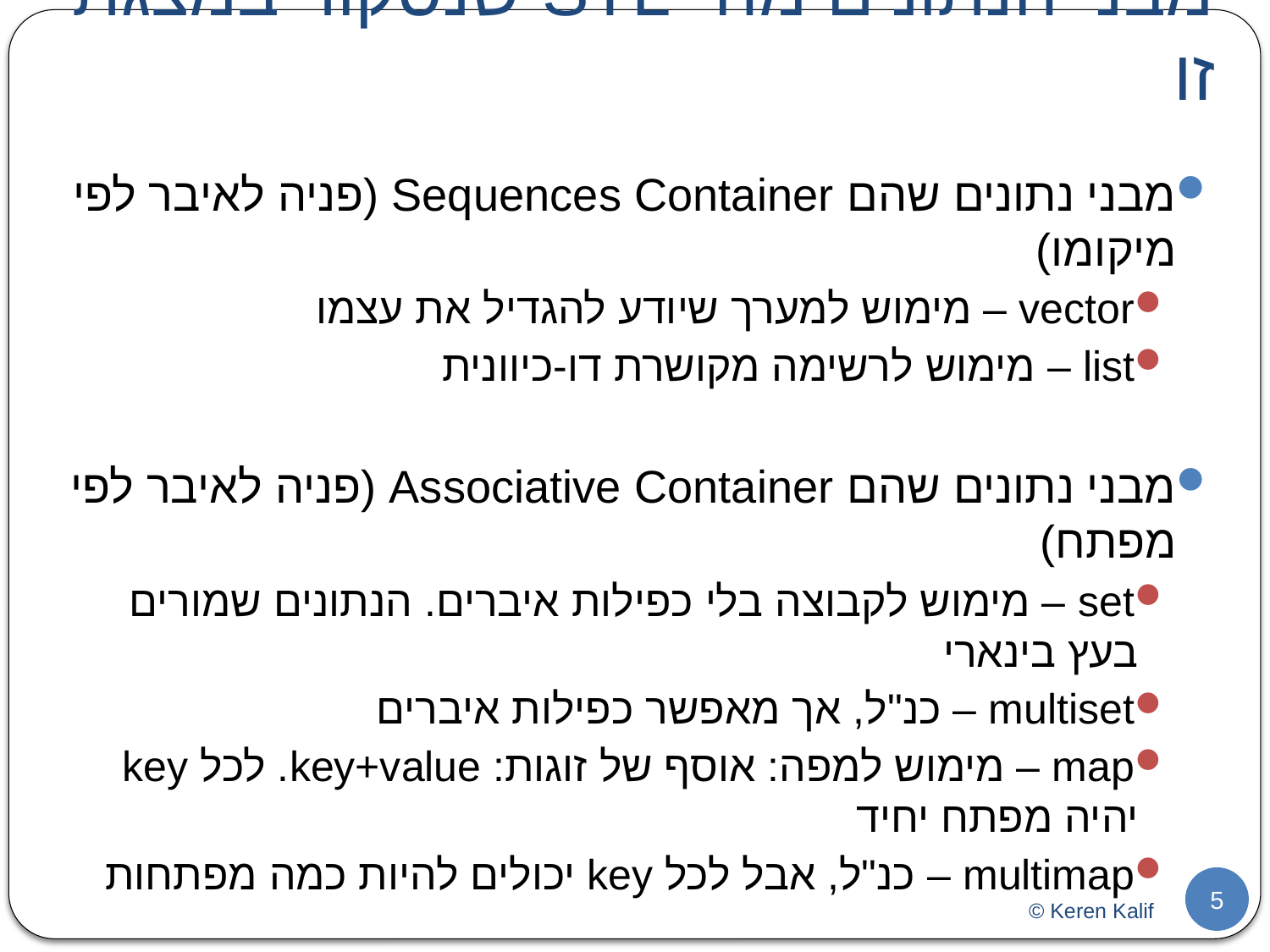

# מבני הנתונים מה- STL שנסקור במצגת זו
מבני נתונים שהם Sequences Container (פניה לאיבר לפי מיקומו)
vector – מימוש למערך שיודע להגדיל את עצמו
list – מימוש לרשימה מקושרת דו-כיוונית

מבני נתונים שהם Associative Container (פניה לאיבר לפי מפתח)
set – מימוש לקבוצה בלי כפילות איברים. הנתונים שמורים בעץ בינארי
multiset – כנ"ל, אך מאפשר כפילות איברים
map – מימוש למפה: אוסף של זוגות: key+value. לכל key יהיה מפתח יחיד
multimap – כנ"ל, אבל לכל key יכולים להיות כמה מפתחות

5
© Keren Kalif